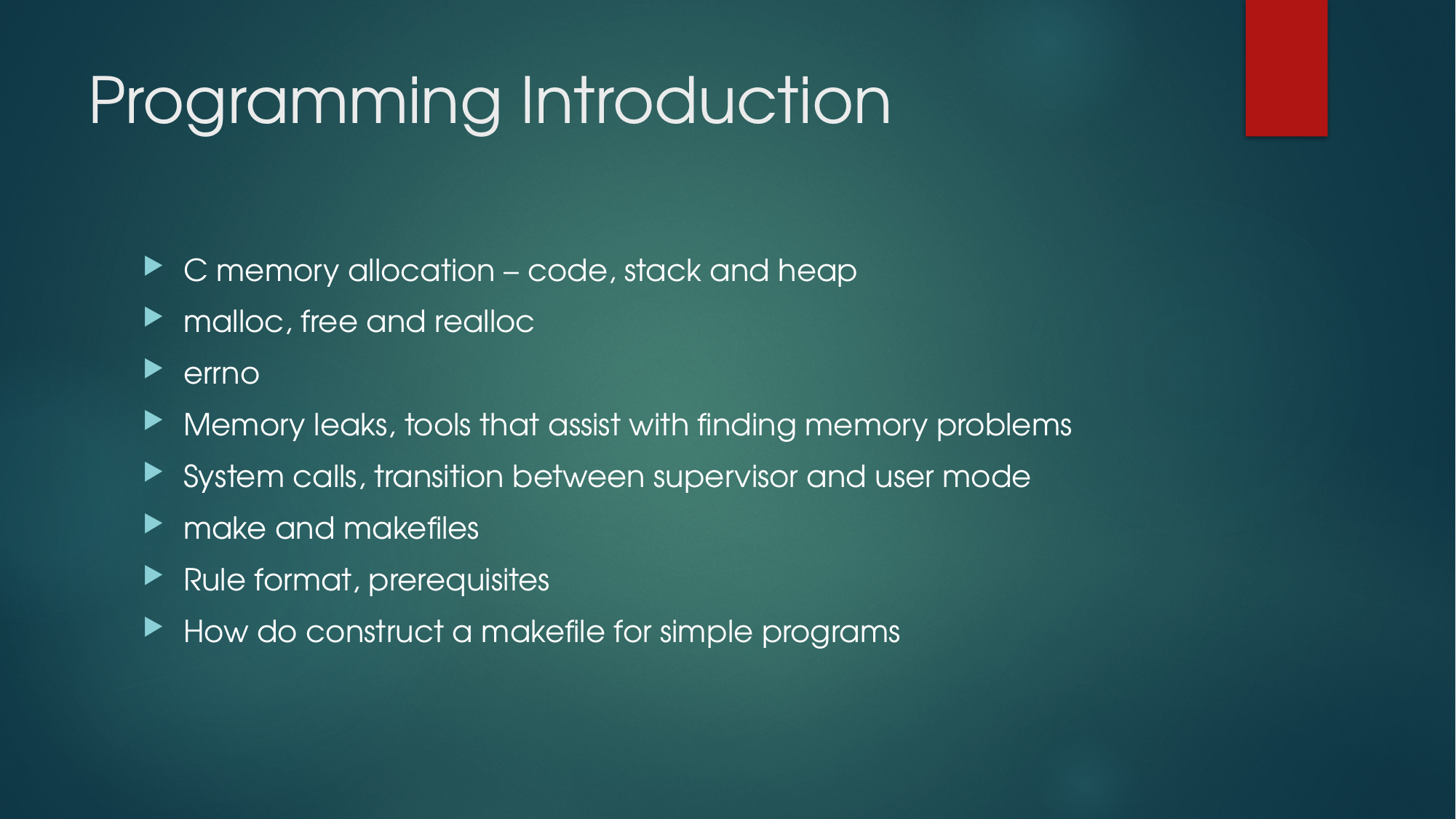

# Programming Introduction
C memory allocation – code, stack and heap
malloc, free and realloc
errno
Memory leaks, tools that assist with finding memory problems
System calls, transition between supervisor and user mode
make and makefiles
Rule format, prerequisites
How do construct a makefile for simple programs